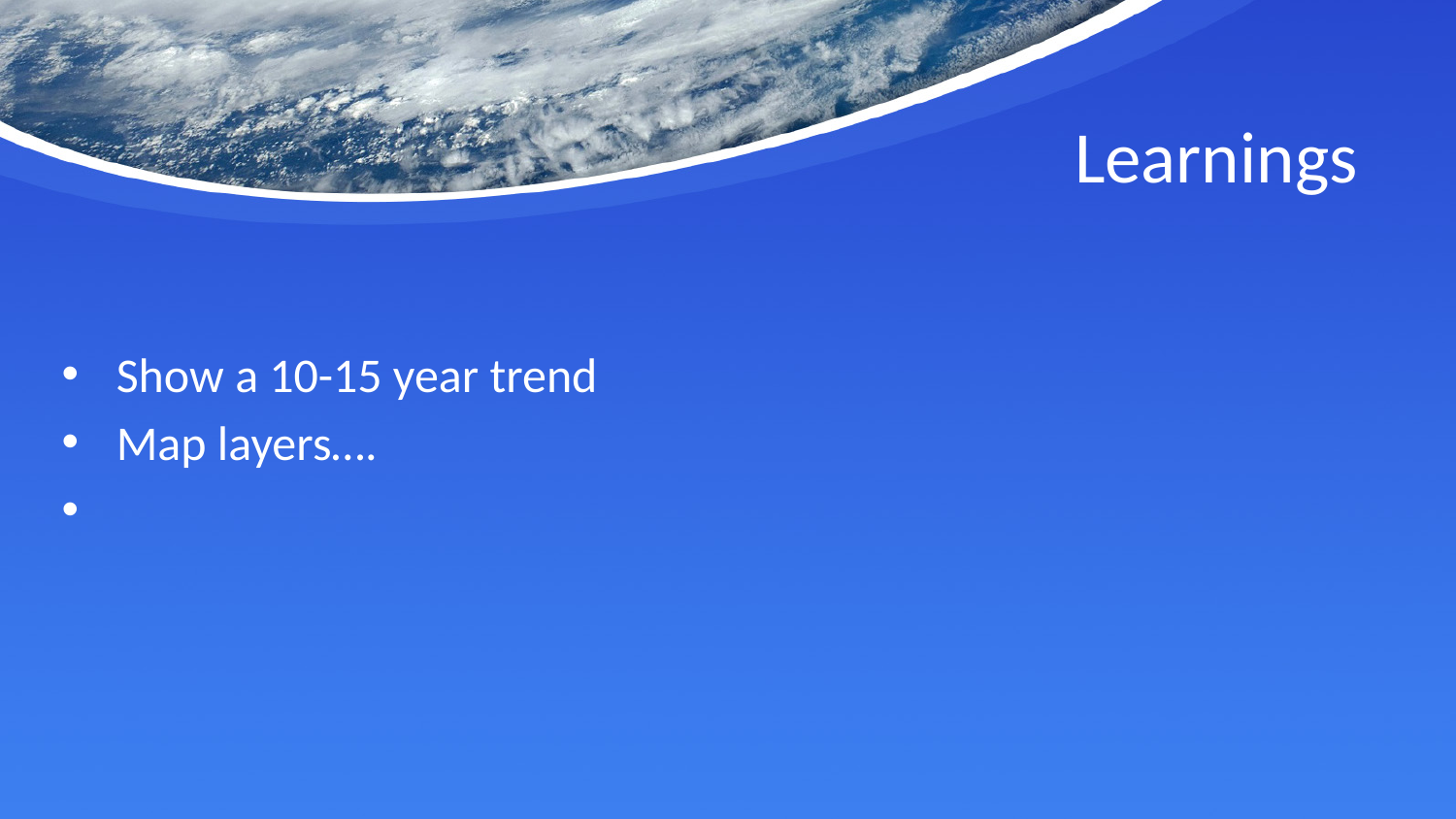

# Learnings
Show a 10-15 year trend
Map layers….